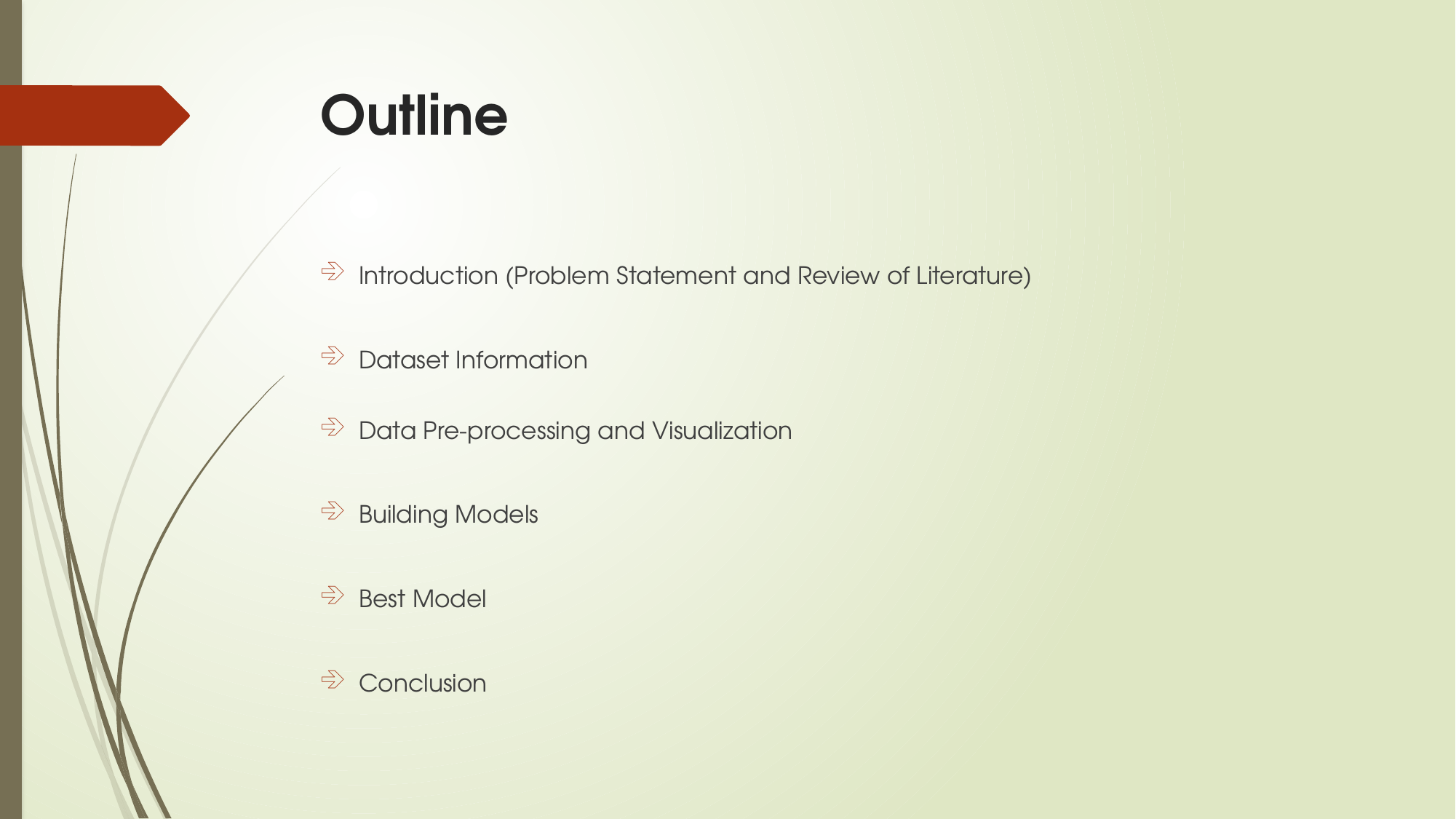

# Outline
Introduction (Problem Statement and Review of Literature)

Dataset Information
Data Pre-processing and Visualization

Building Models

Best Model

Conclusion